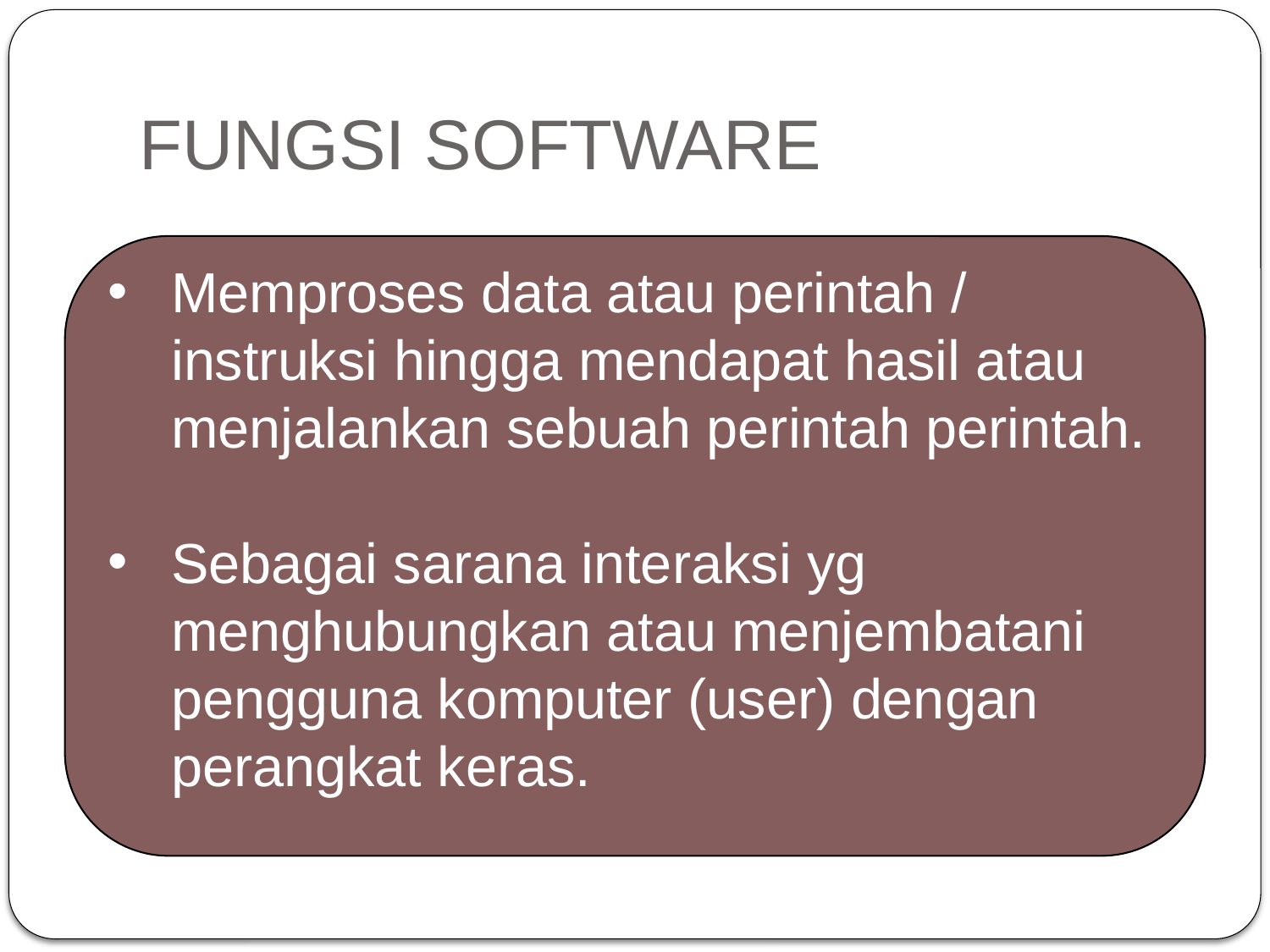

# FUNGSI SOFTWARE
Memproses data atau perintah / instruksi hingga mendapat hasil atau menjalankan sebuah perintah perintah.

Sebagai sarana interaksi yg menghubungkan atau menjembatani pengguna komputer (user) dengan perangkat keras.